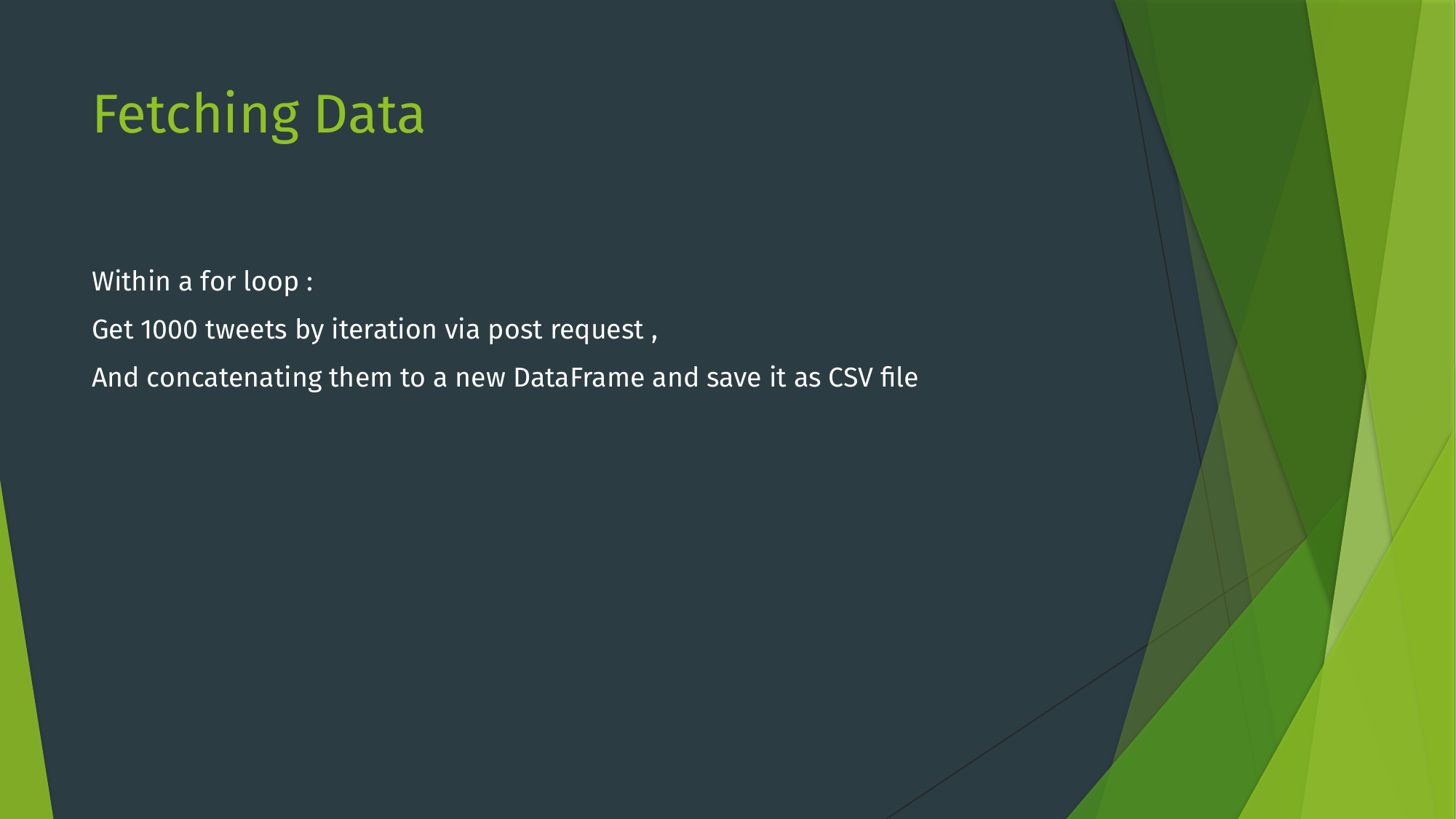

# Fetching Data
Within a for loop :
Get 1000 tweets by iteration via post request ,
And concatenating them to a new DataFrame and save it as CSV file